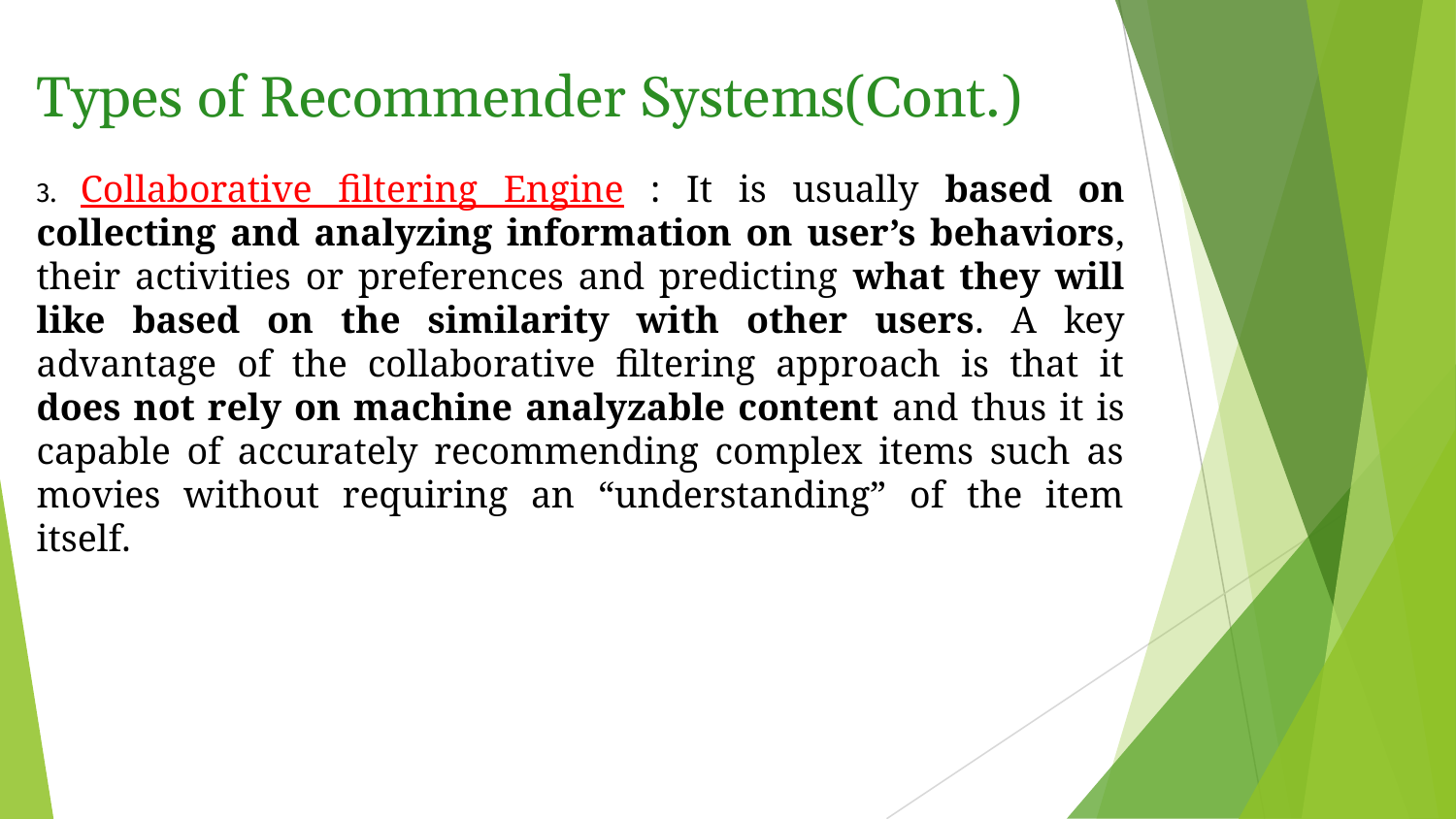

Types of Recommender Systems(Cont.)
3. Collaborative filtering Engine : It is usually based on collecting and analyzing information on user’s behaviors, their activities or preferences and predicting what they will like based on the similarity with other users. A key advantage of the collaborative filtering approach is that it does not rely on machine analyzable content and thus it is capable of accurately recommending complex items such as movies without requiring an “understanding” of the item itself.